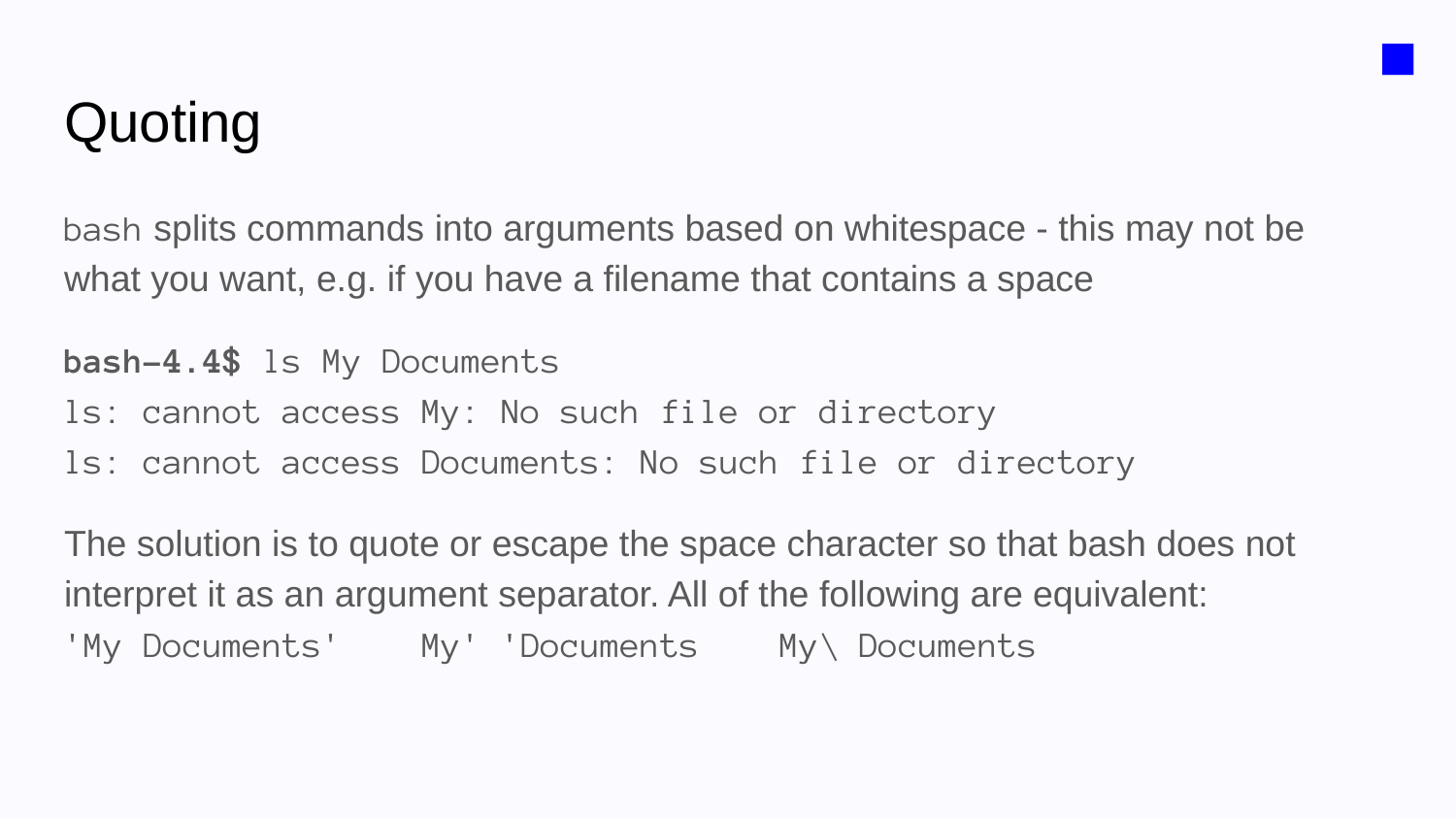

■
# Quoting
bash splits commands into arguments based on whitespace - this may not be what you want, e.g. if you have a filename that contains a space
bash-4.4$ ls My Documents
ls: cannot access My: No such file or directory
ls: cannot access Documents: No such file or directory
The solution is to quote or escape the space character so that bash does not interpret it as an argument separator. All of the following are equivalent:
'My Documents'    My' 'Documents    My\ Documents